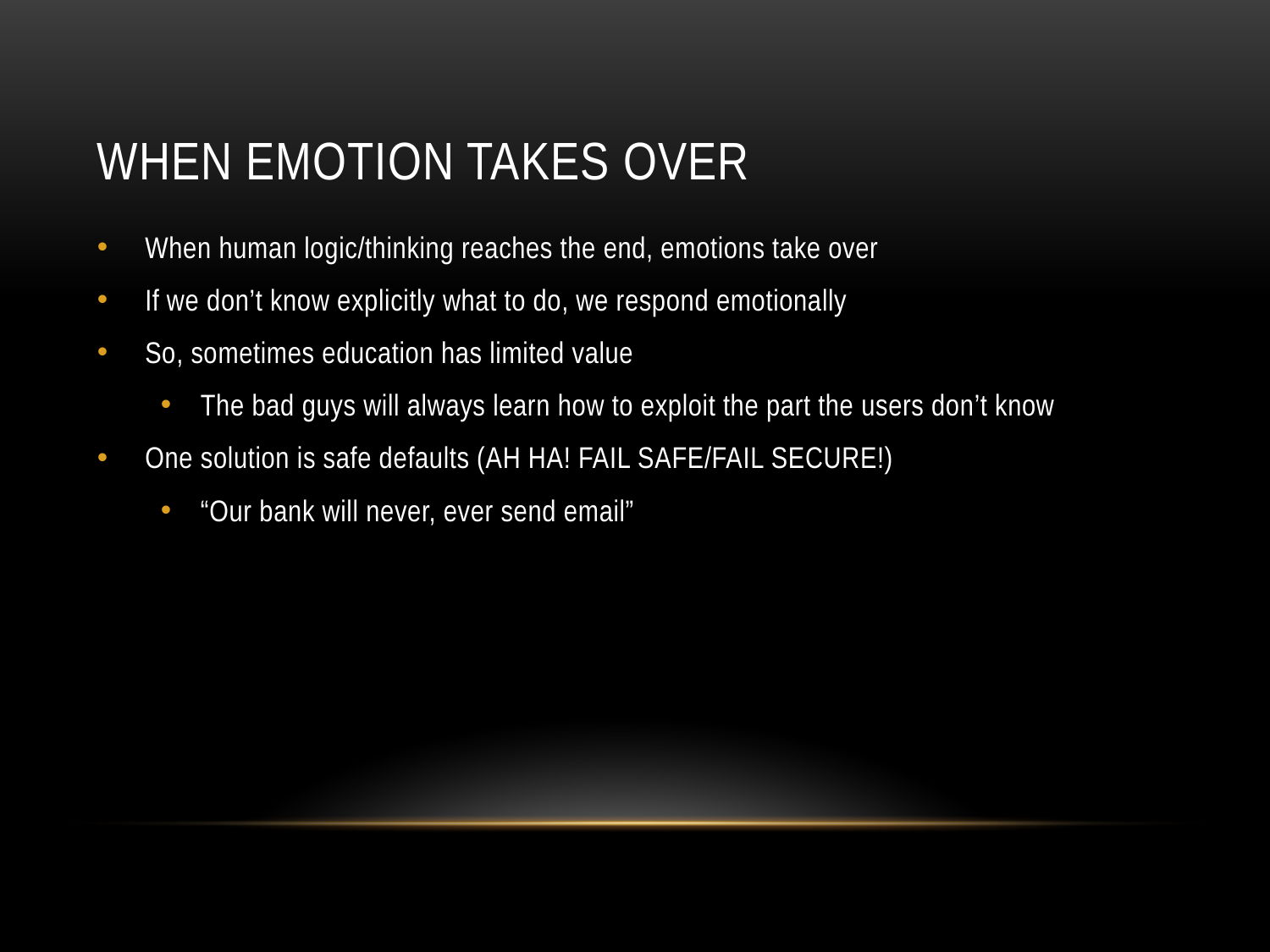

# When Emotion Takes Over
When human logic/thinking reaches the end, emotions take over
If we don’t know explicitly what to do, we respond emotionally
So, sometimes education has limited value
The bad guys will always learn how to exploit the part the users don’t know
One solution is safe defaults (AH HA! FAIL SAFE/FAIL SECURE!)
“Our bank will never, ever send email”